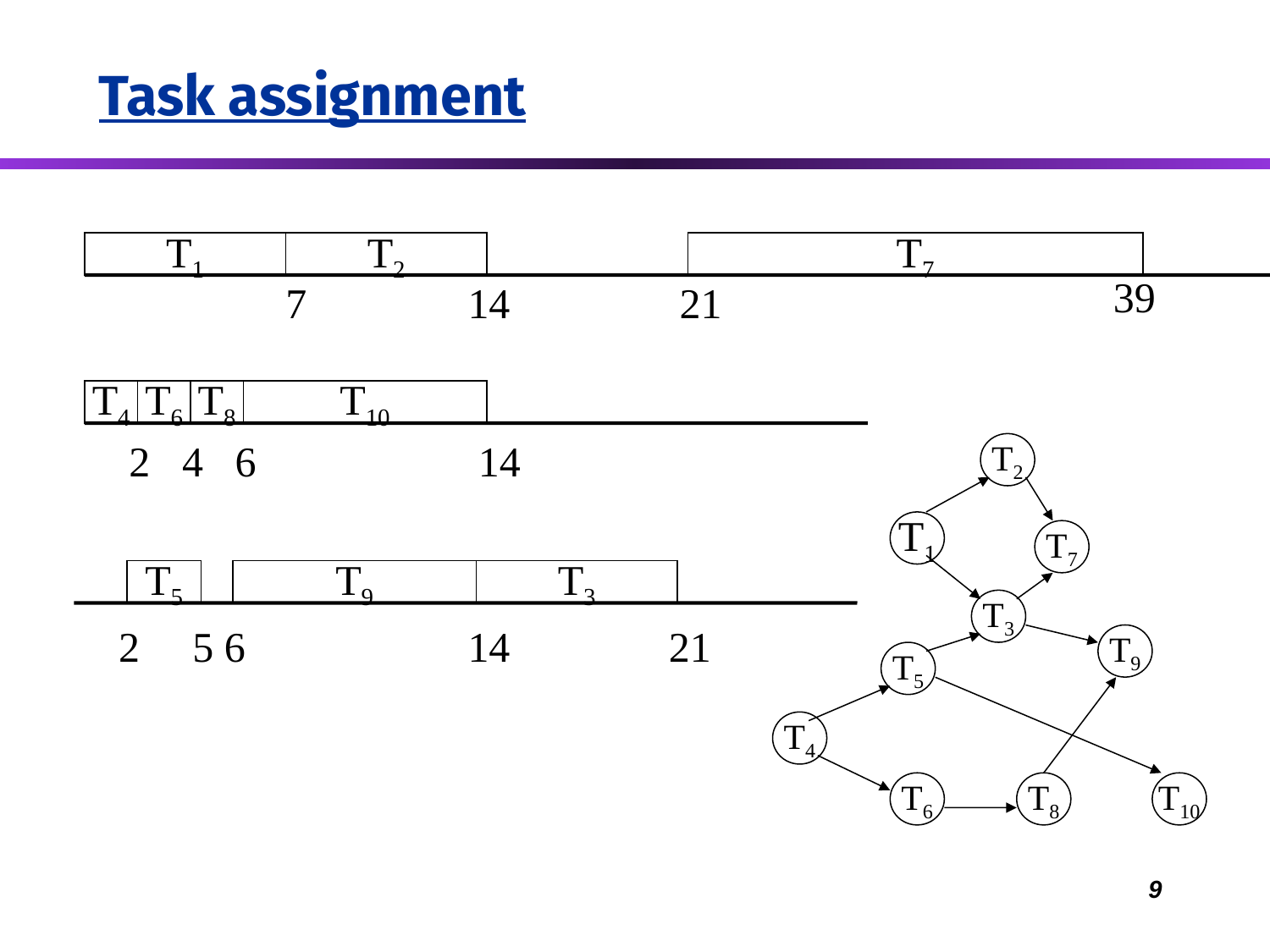

Task assignment

T1
T2
T7
39
7
14
21

T4
T6
T8
T10

2
4
6
14
T2

T1
T7

T3

T9

T5

T4

T6
T8
T10

T5
T9
T3

2
5
6
14
21
9